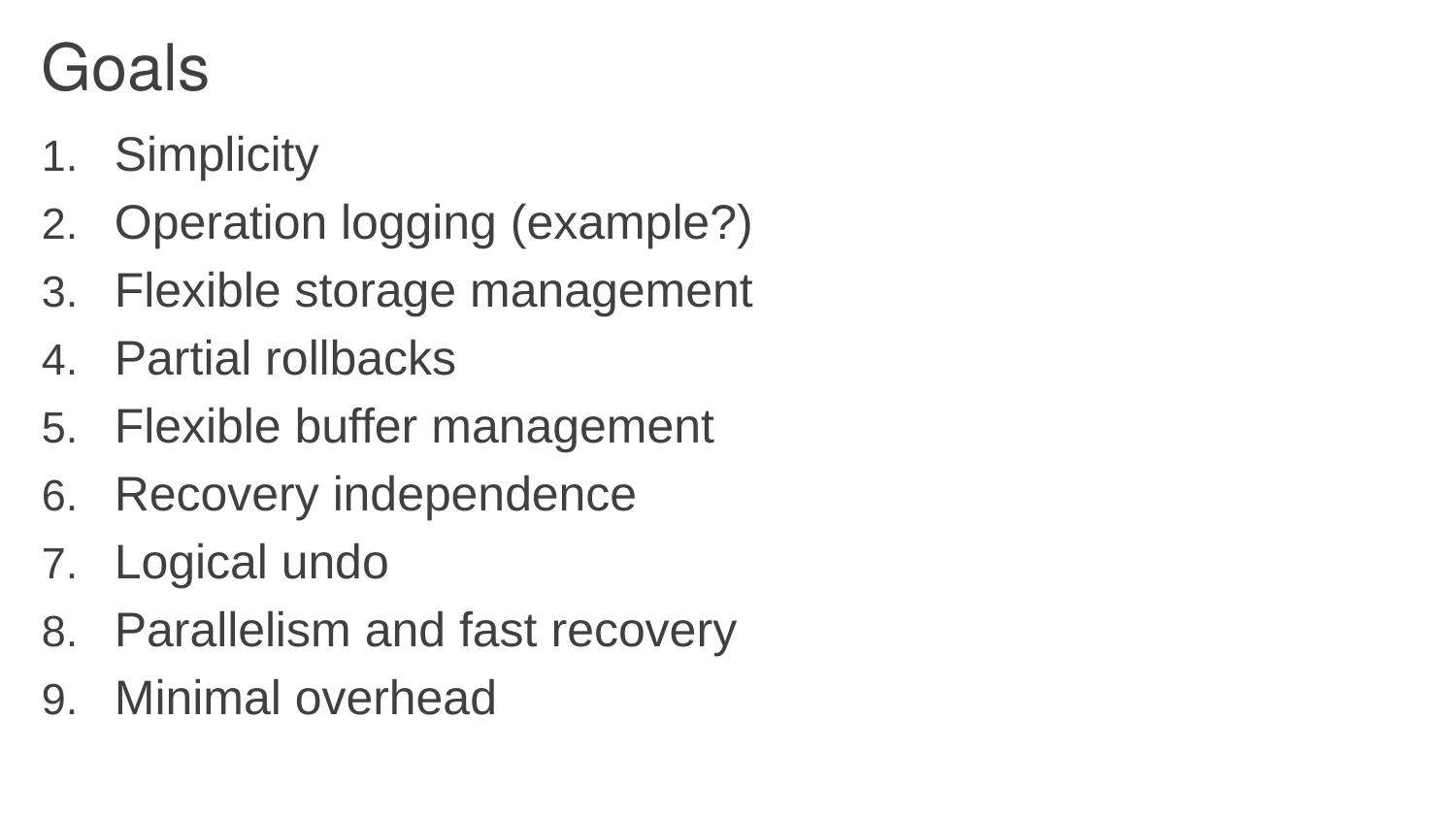

# Goals
Simplicity
Operation logging (example?)
Flexible storage management
Partial rollbacks
Flexible buffer management
Recovery independence
Logical undo
Parallelism and fast recovery
Minimal overhead